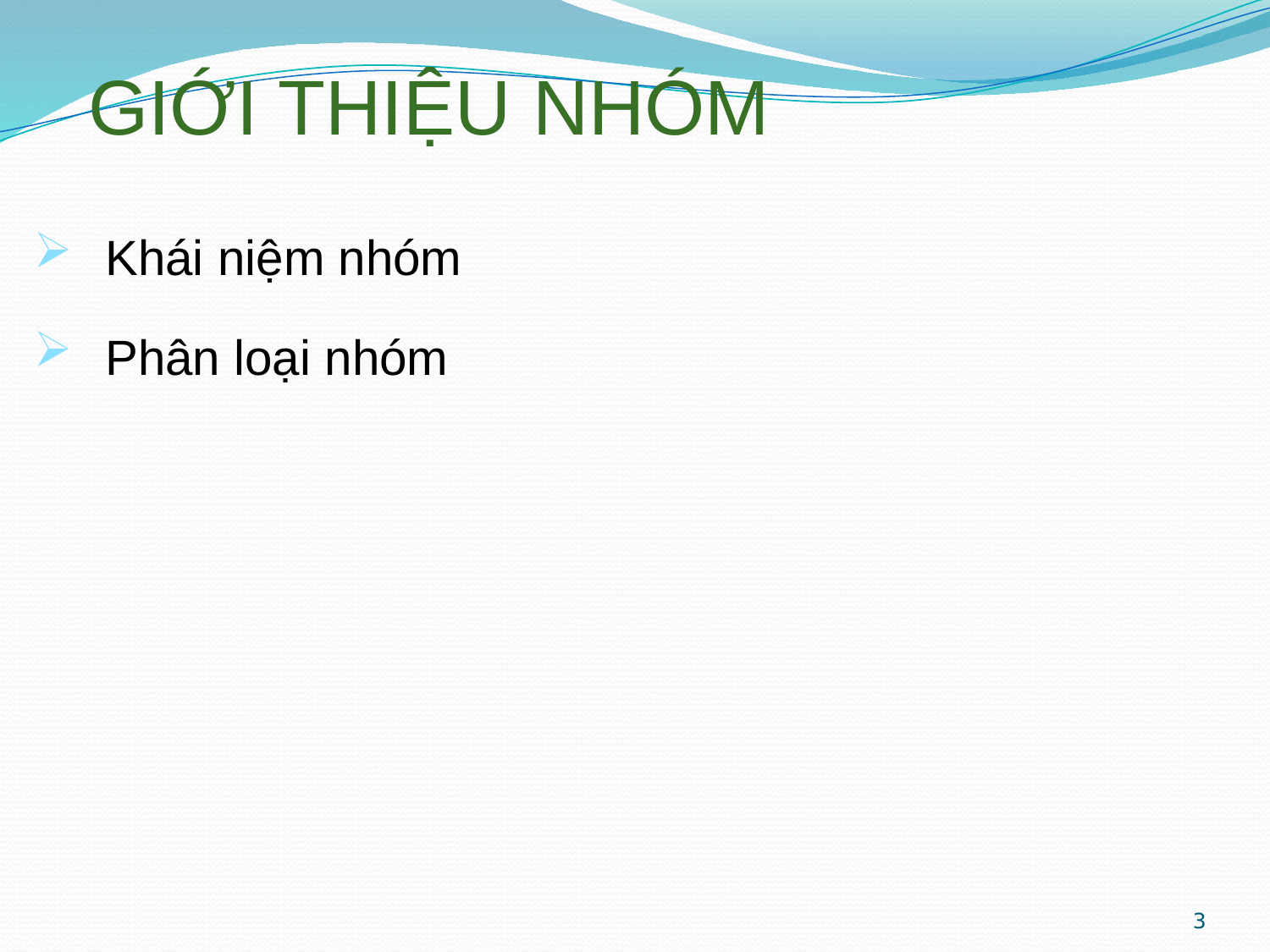

# GIỚI THIỆU NHÓM
Khái niệm nhóm
Phân loại nhóm
3